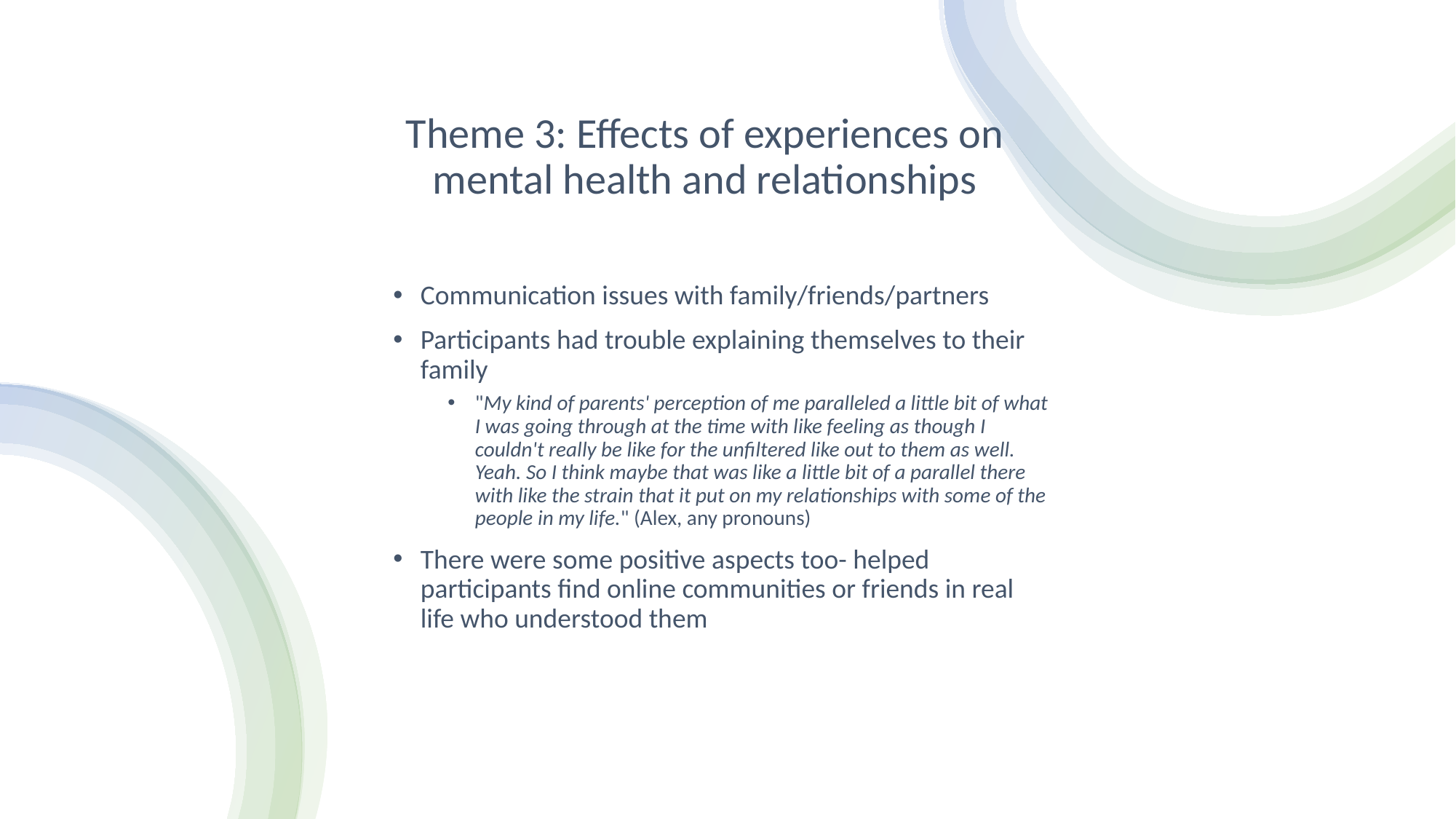

# Theme 3: Effects of experiences on mental health and relationships

Communication issues with family/friends/partners
Participants had trouble explaining themselves to their family
"My kind of parents' perception of me paralleled a little bit of what I was going through at the time with like feeling as though I couldn't really be like for the unfiltered like out to them as well. Yeah. So I think maybe that was like a little bit of a parallel there with like the strain that it put on my relationships with some of the people in my life." (Alex, any pronouns)
There were some positive aspects too- helped participants find online communities or friends in real life who understood them